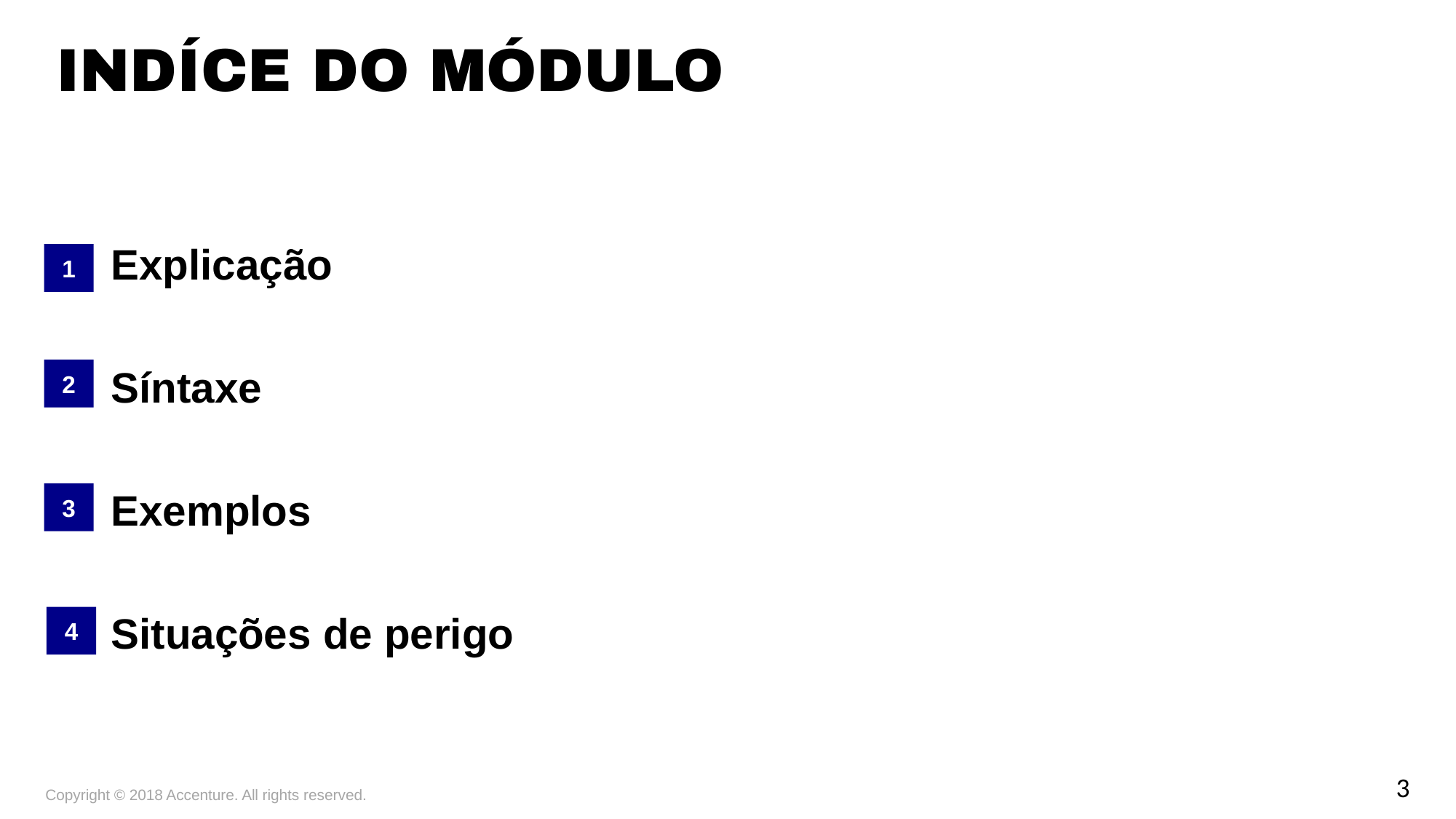

Indíce do módulo
Explicação

Síntaxe

Exemplos

Situações de perigo
1
2
3
4
Copyright © 2018 Accenture. All rights reserved.
3